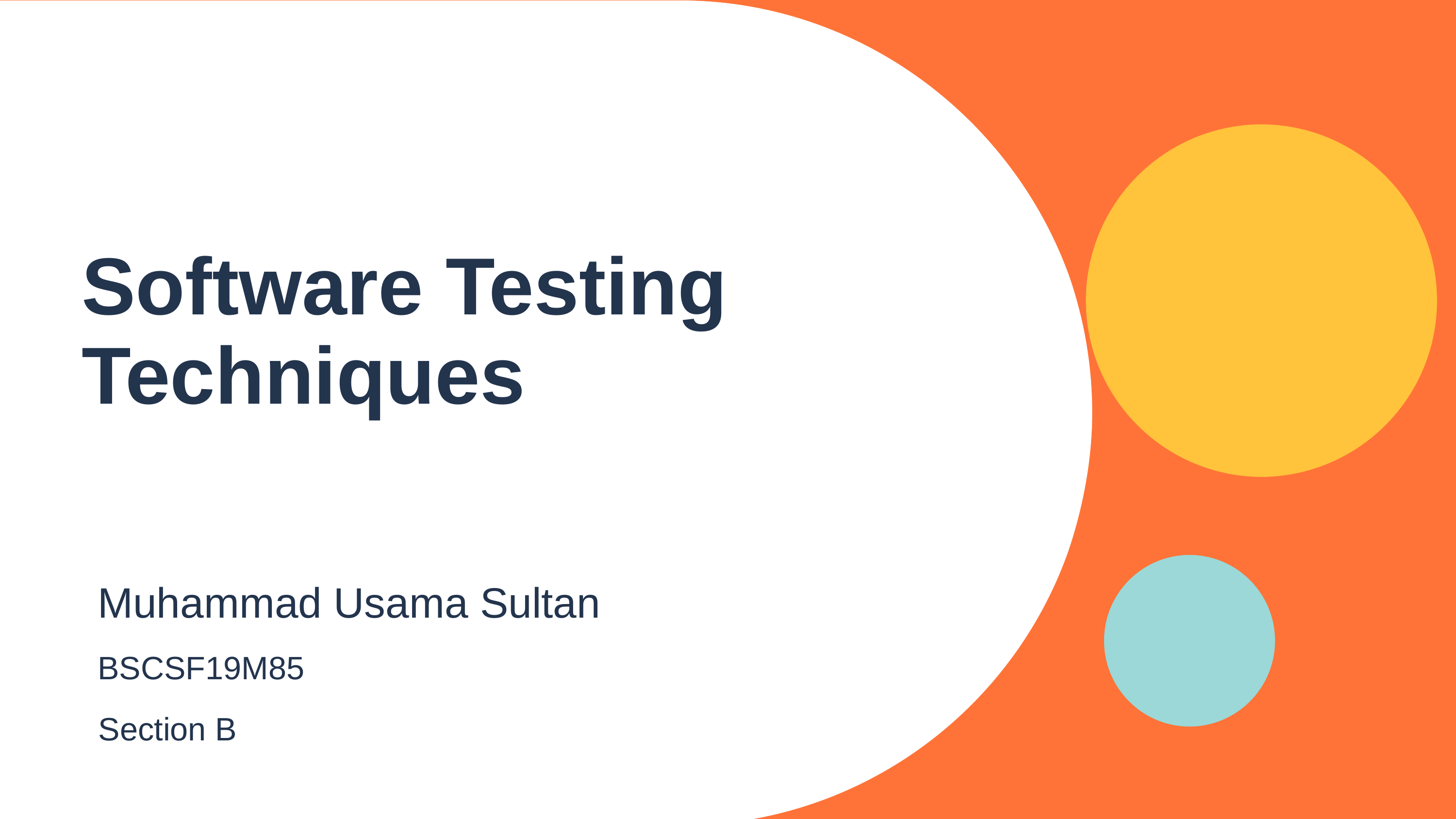

Software Testing Techniques

Muhammad Usama Sultan
BSCSF19M85
Section B